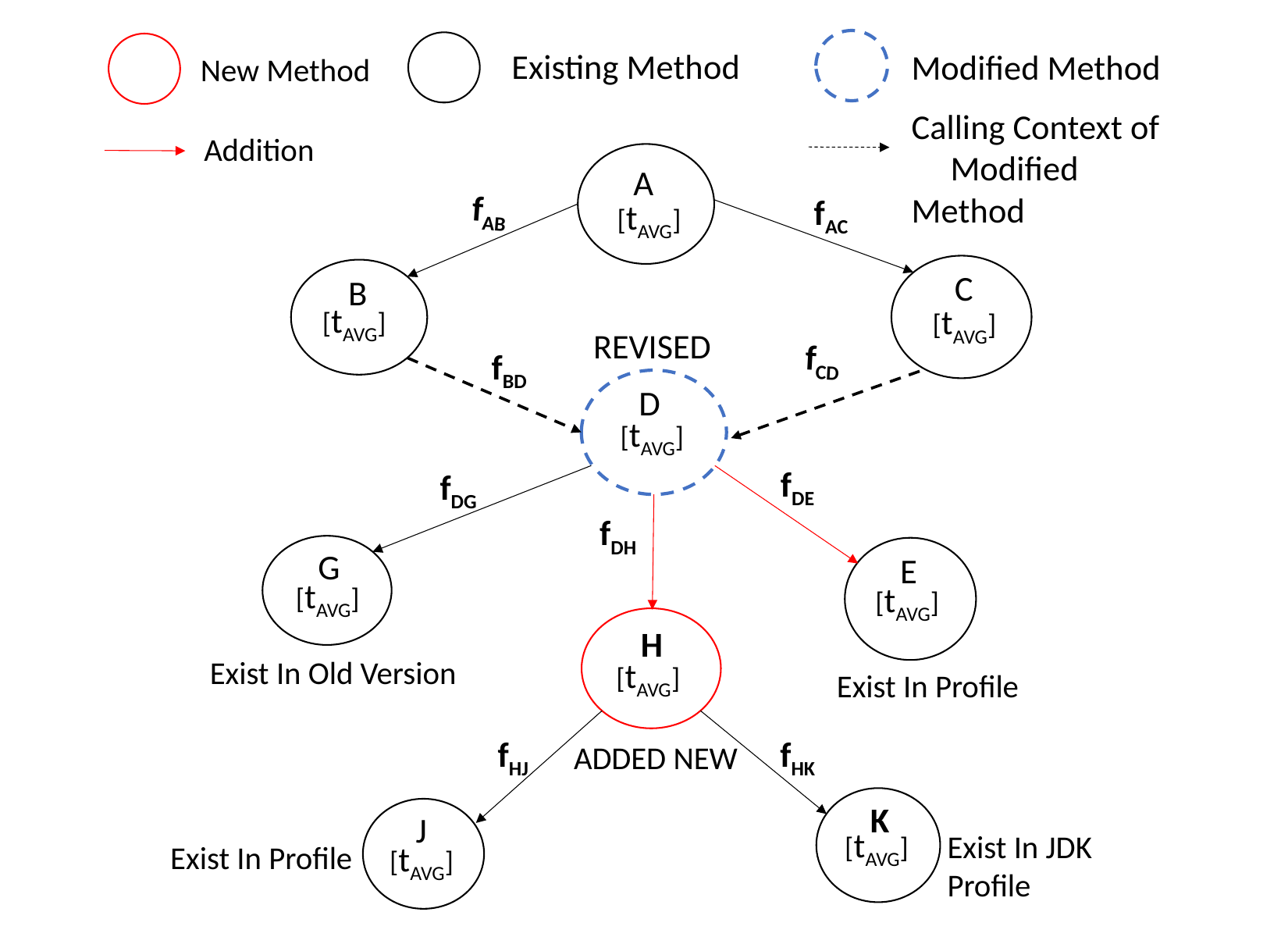

Existing Method
 Modified Method
 New Method
Calling Context of        Modified Method
 Addition

A
fAB
fAC
[tAVG]

C
B
[tAVG]
[tAVG]
REVISED
fCD
fBD

D
[tAVG]
fDE
fDG
fDH

G
E
[tAVG]
[tAVG]

H
Exist In Old Version
[tAVG]
Exist In Profile
fHJ
fHK
ADDED NEW

K

J
[tAVG]
Exist In JDK Profile
[tAVG]
Exist In Profile
Dissertation Proposal